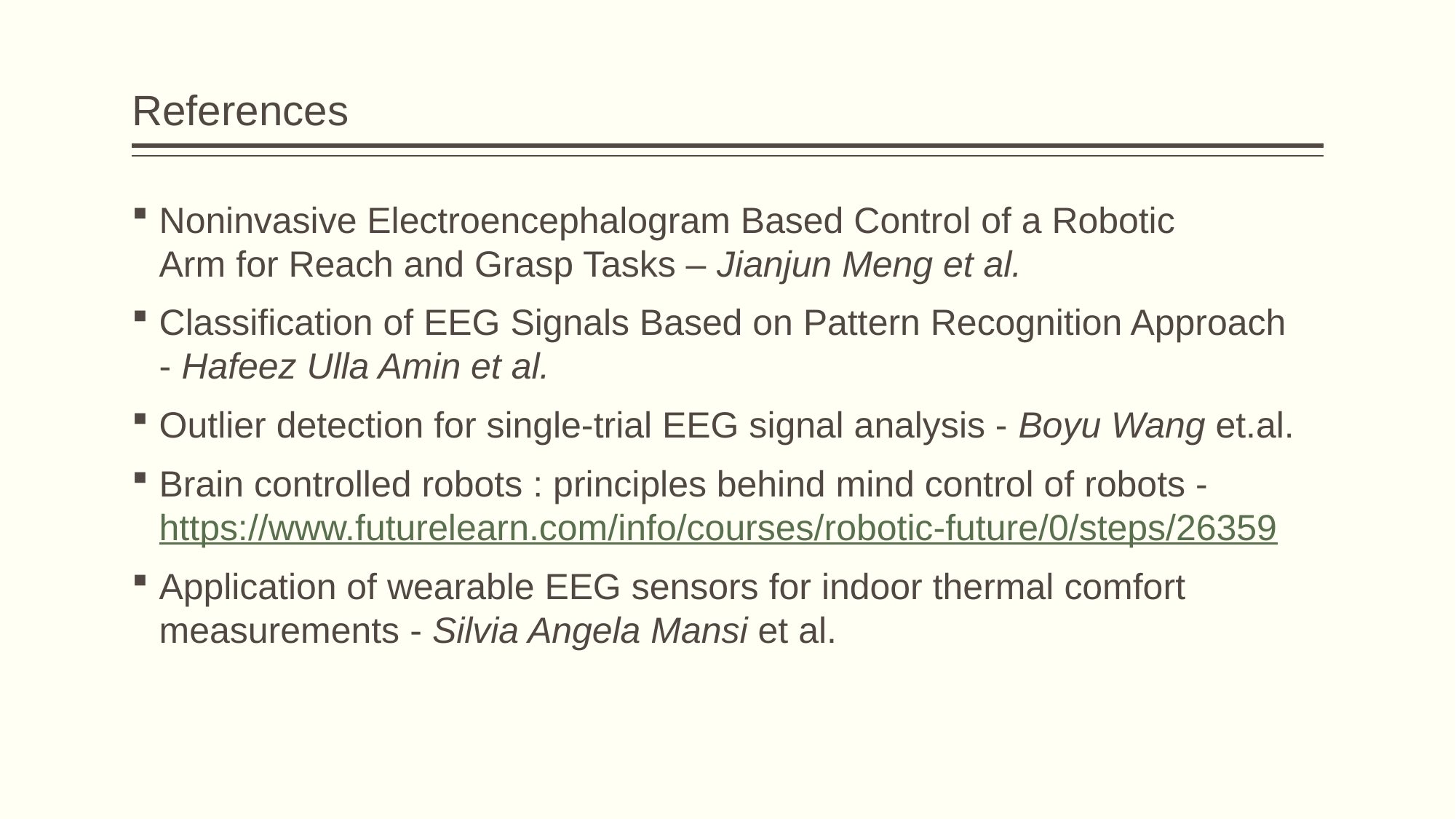

# References
Noninvasive Electroencephalogram Based Control of a Robotic Arm for Reach and Grasp Tasks – Jianjun Meng et al.
Classification of EEG Signals Based on Pattern Recognition Approach - Hafeez Ulla Amin et al.
Outlier detection for single-trial EEG signal analysis - Boyu Wang et.al.
Brain controlled robots : principles behind mind control of robots - https://www.futurelearn.com/info/courses/robotic-future/0/steps/26359
Application of wearable EEG sensors for indoor thermal comfort measurements - Silvia Angela Mansi et al.